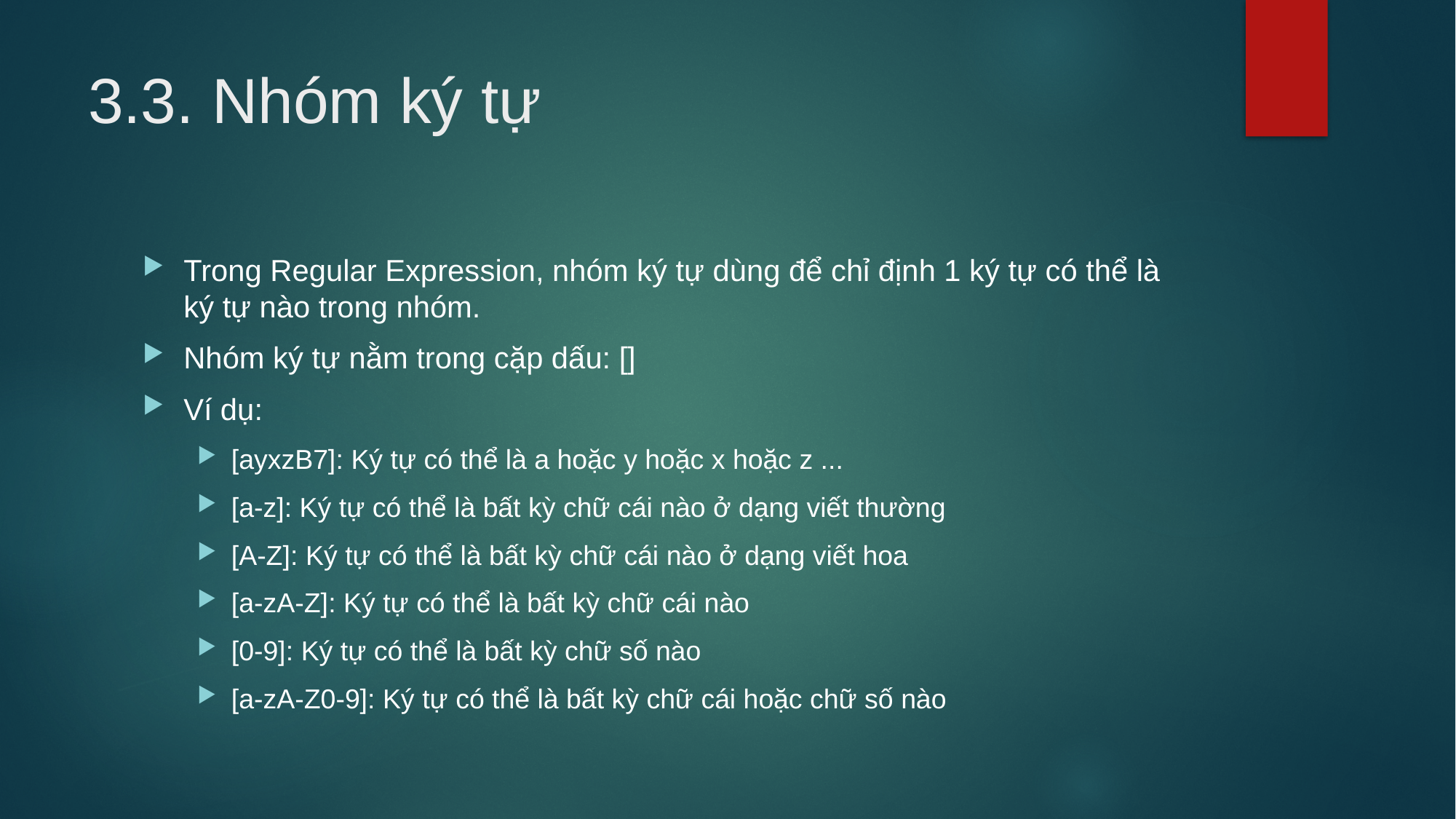

# 3.3. Nhóm ký tự
Trong Regular Expression, nhóm ký tự dùng để chỉ định 1 ký tự có thể là ký tự nào trong nhóm.
Nhóm ký tự nằm trong cặp dấu: []
Ví dụ:
[ayxzB7]: Ký tự có thể là a hoặc y hoặc x hoặc z ...
[a-z]: Ký tự có thể là bất kỳ chữ cái nào ở dạng viết thường
[A-Z]: Ký tự có thể là bất kỳ chữ cái nào ở dạng viết hoa
[a-zA-Z]: Ký tự có thể là bất kỳ chữ cái nào
[0-9]: Ký tự có thể là bất kỳ chữ số nào
[a-zA-Z0-9]: Ký tự có thể là bất kỳ chữ cái hoặc chữ số nào